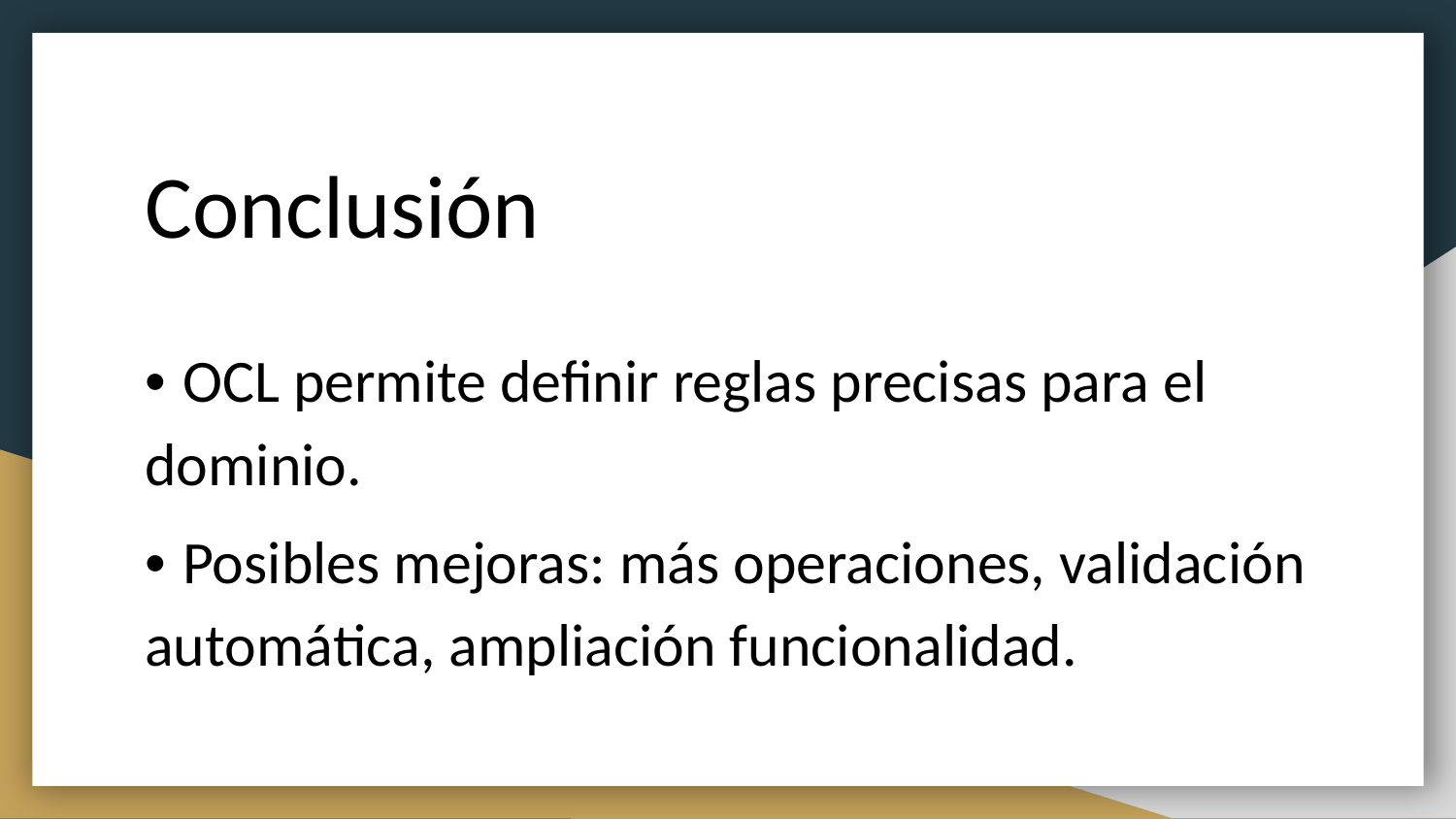

# Conclusión
• OCL permite definir reglas precisas para el dominio.
• Posibles mejoras: más operaciones, validación automática, ampliación funcionalidad.